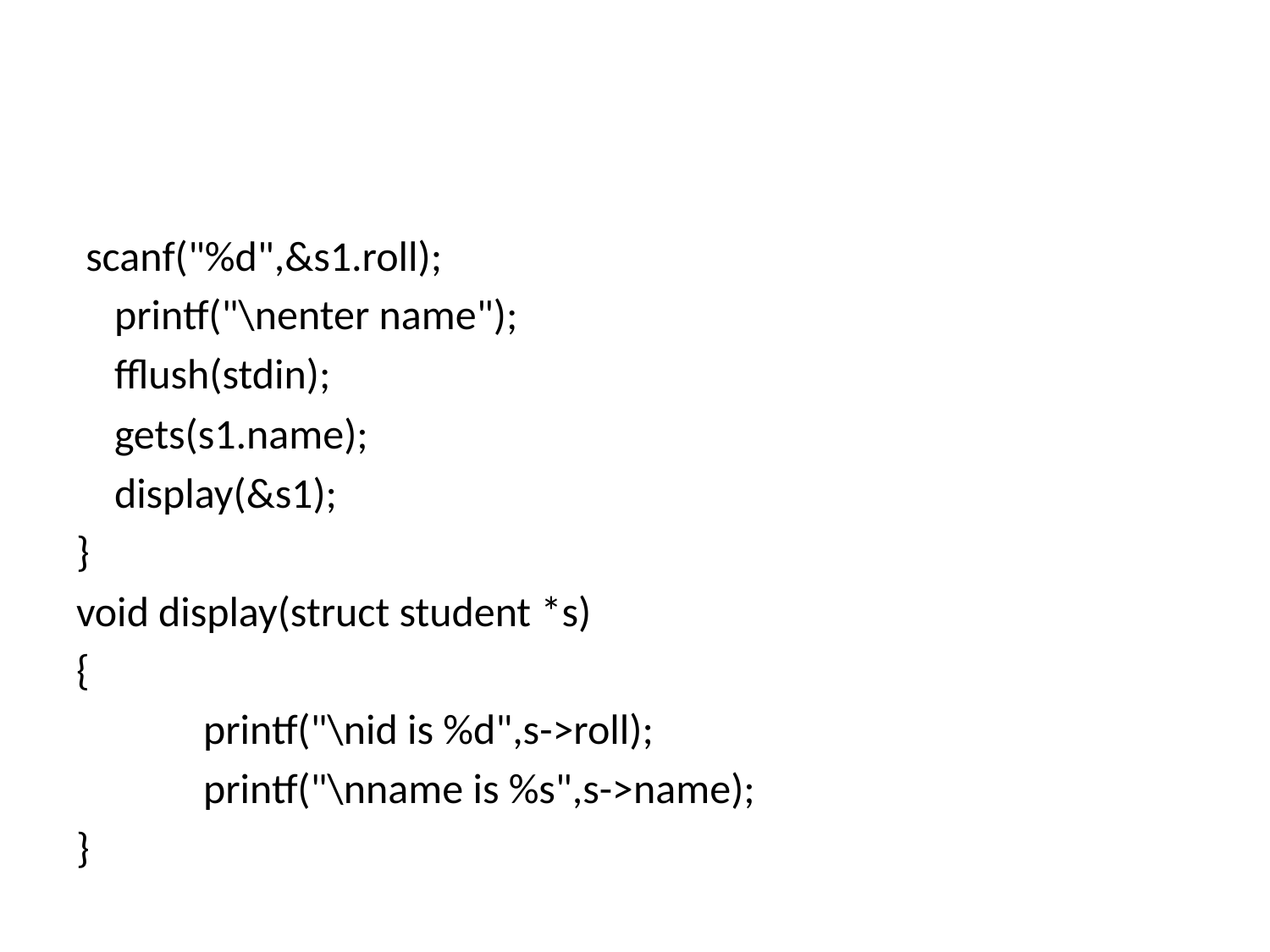

#
 scanf("%d",&s1.roll);
    printf("\nenter name");
    fflush(stdin);
    gets(s1.name);
    display(&s1);
}
void display(struct student *s)
{
	printf("\nid is %d",s->roll);
	printf("\nname is %s",s->name);
}